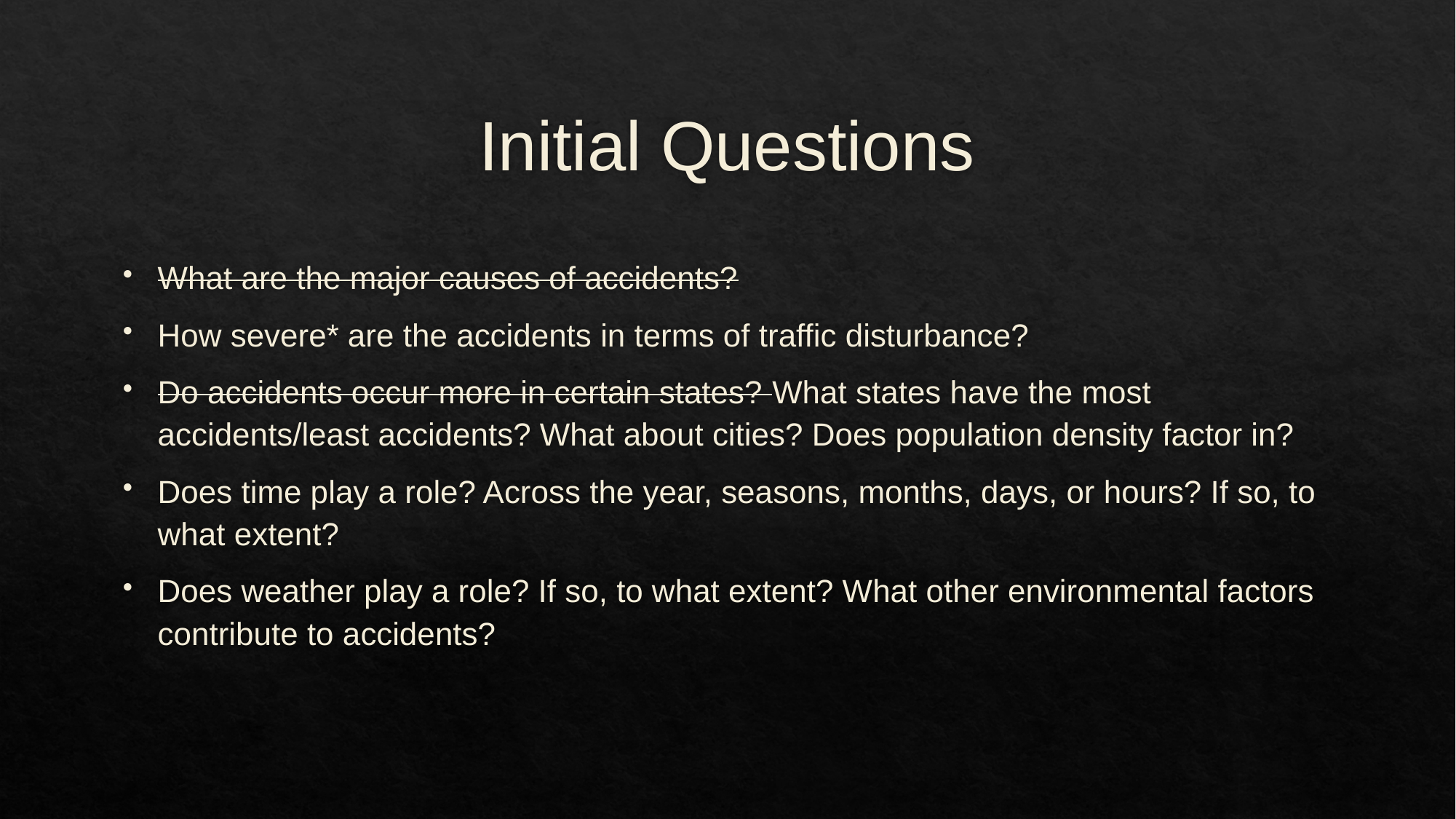

# Initial Questions
What are the major causes of accidents?
How severe* are the accidents in terms of traffic disturbance?
Do accidents occur more in certain states? What states have the most accidents/least accidents? What about cities? Does population density factor in?
Does time play a role? Across the year, seasons, months, days, or hours? If so, to what extent?
Does weather play a role? If so, to what extent? What other environmental factors contribute to accidents?